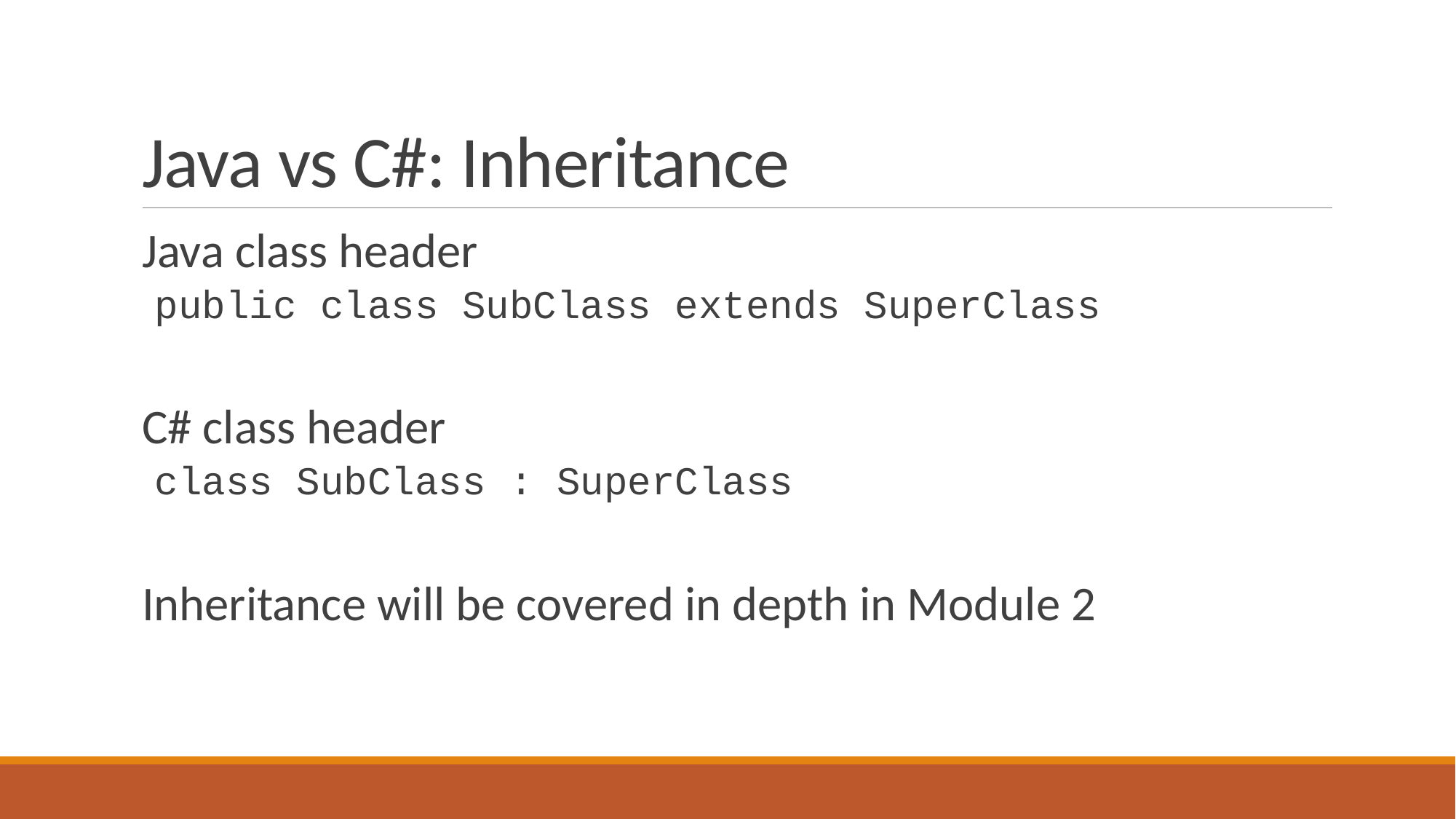

# Java vs C#: Inheritance
Java class header
public class SubClass extends SuperClass

C# class header
class SubClass : SuperClass

Inheritance will be covered in depth in Module 2